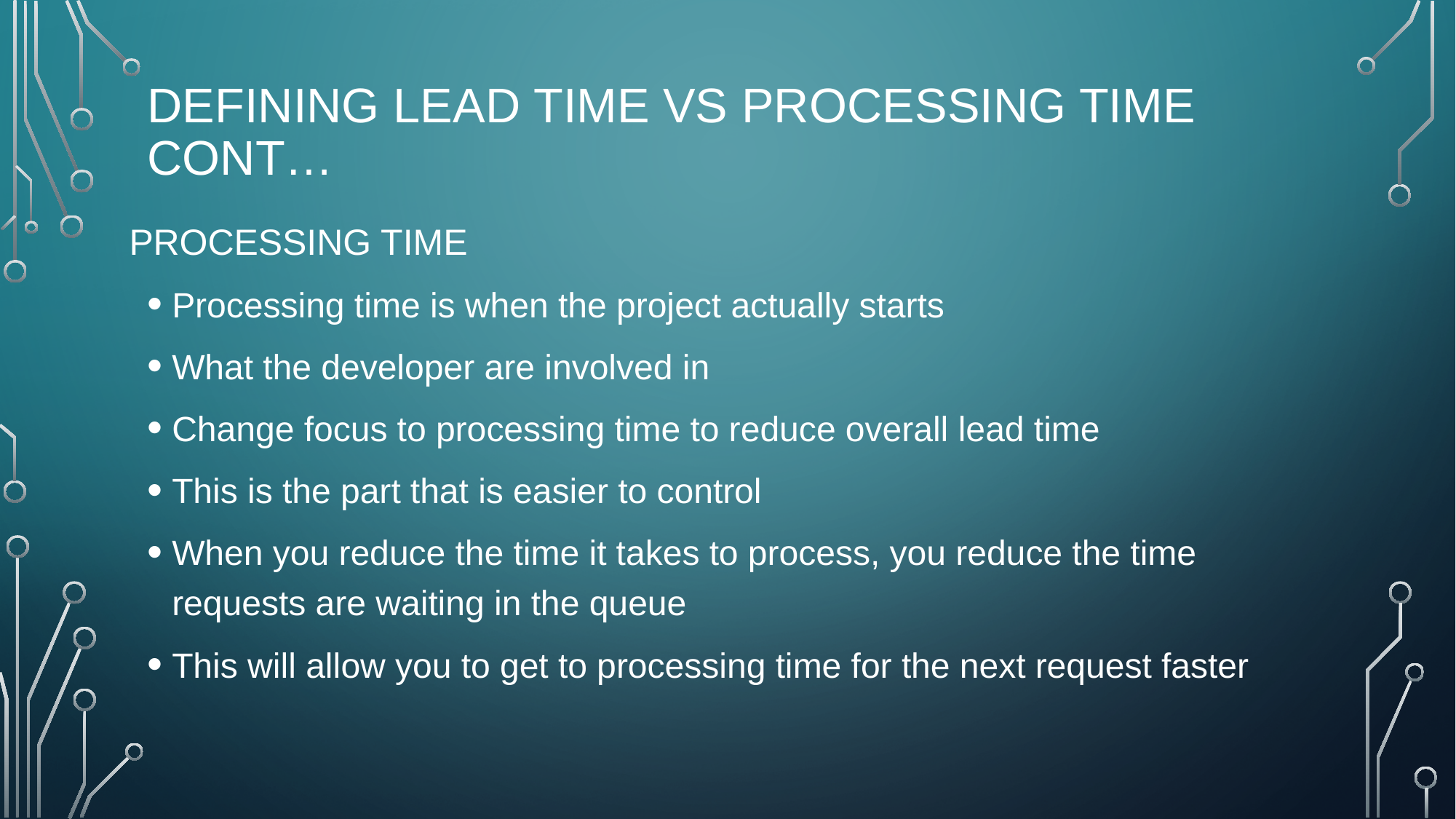

# Defining Lead Time vs Processing Time cont…
PROCESSING TIME
Processing time is when the project actually starts
What the developer are involved in
Change focus to processing time to reduce overall lead time
This is the part that is easier to control
When you reduce the time it takes to process, you reduce the time requests are waiting in the queue
This will allow you to get to processing time for the next request faster